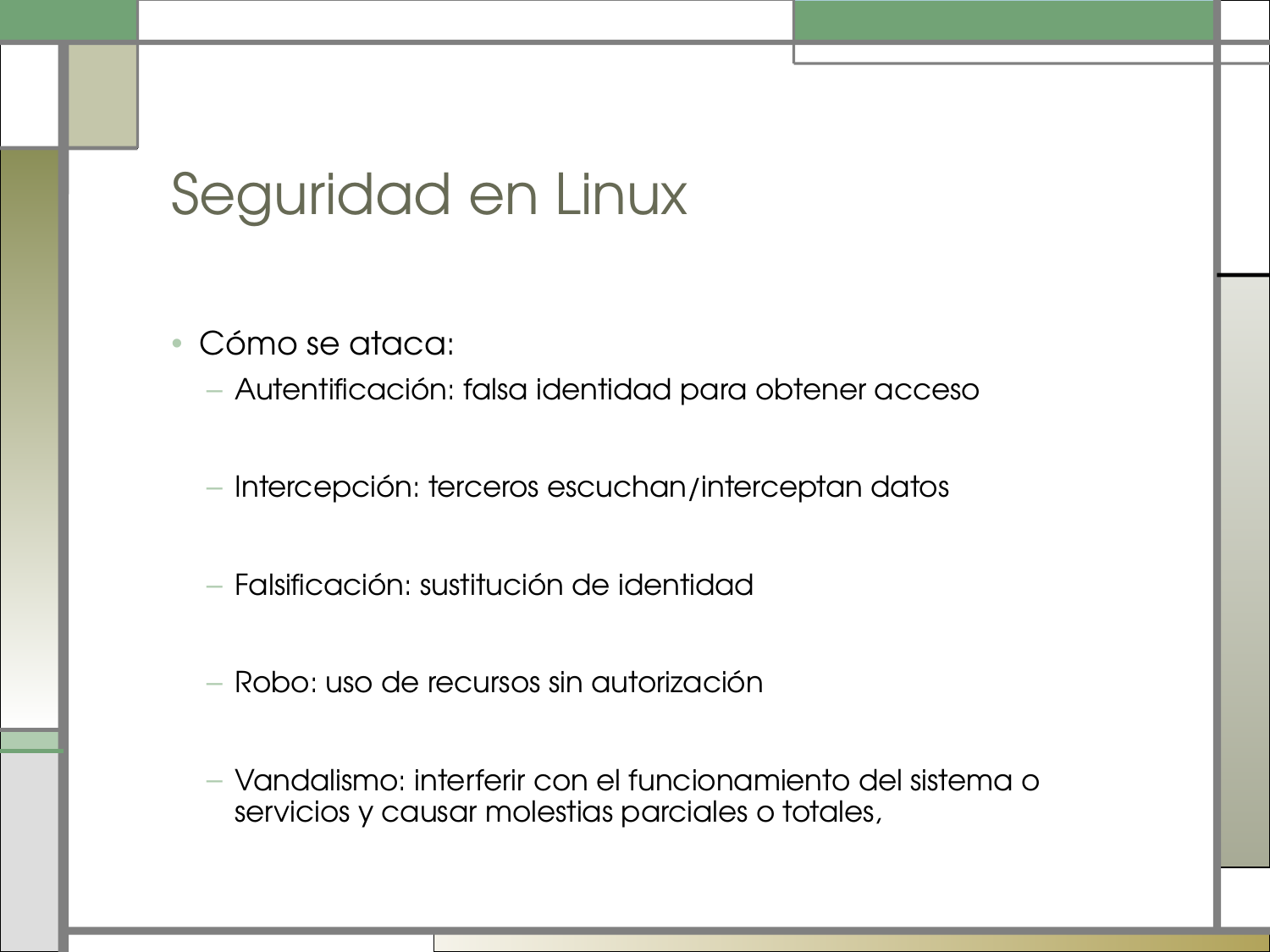

# Seguridad en Linux

Cómo se ataca:
Autentificación: falsa identidad para obtener acceso

Intercepción: terceros escuchan/interceptan datos

Falsificación: sustitución de identidad

Robo: uso de recursos sin autorización

Vandalismo: interferir con el funcionamiento del sistema o servicios y causar molestias parciales o totales,